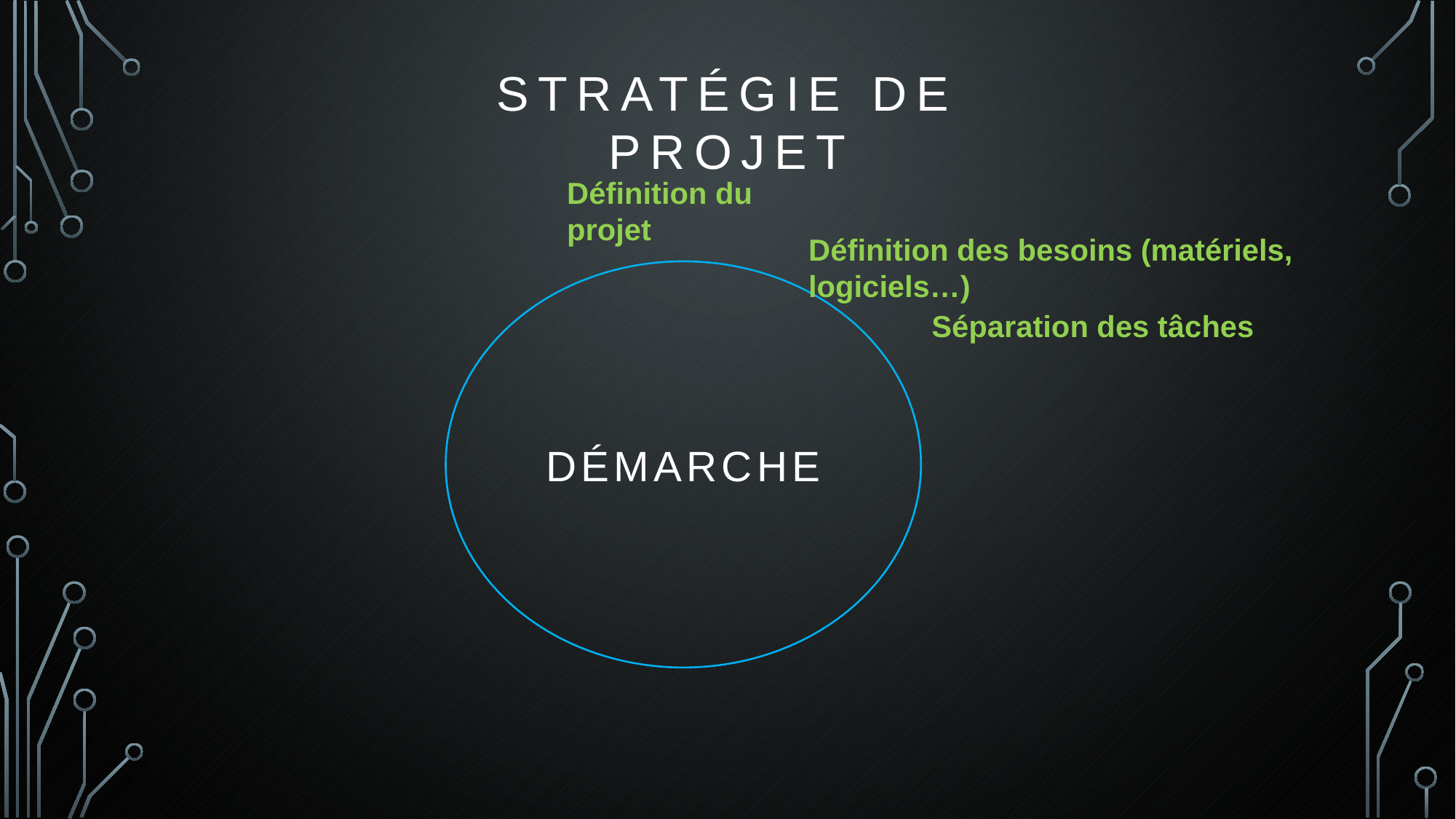

STRATÉGIE DE PROJET
Définition du projet
Définition des besoins (matériels, logiciels…)
DÉMARCHE
Séparation des tâches